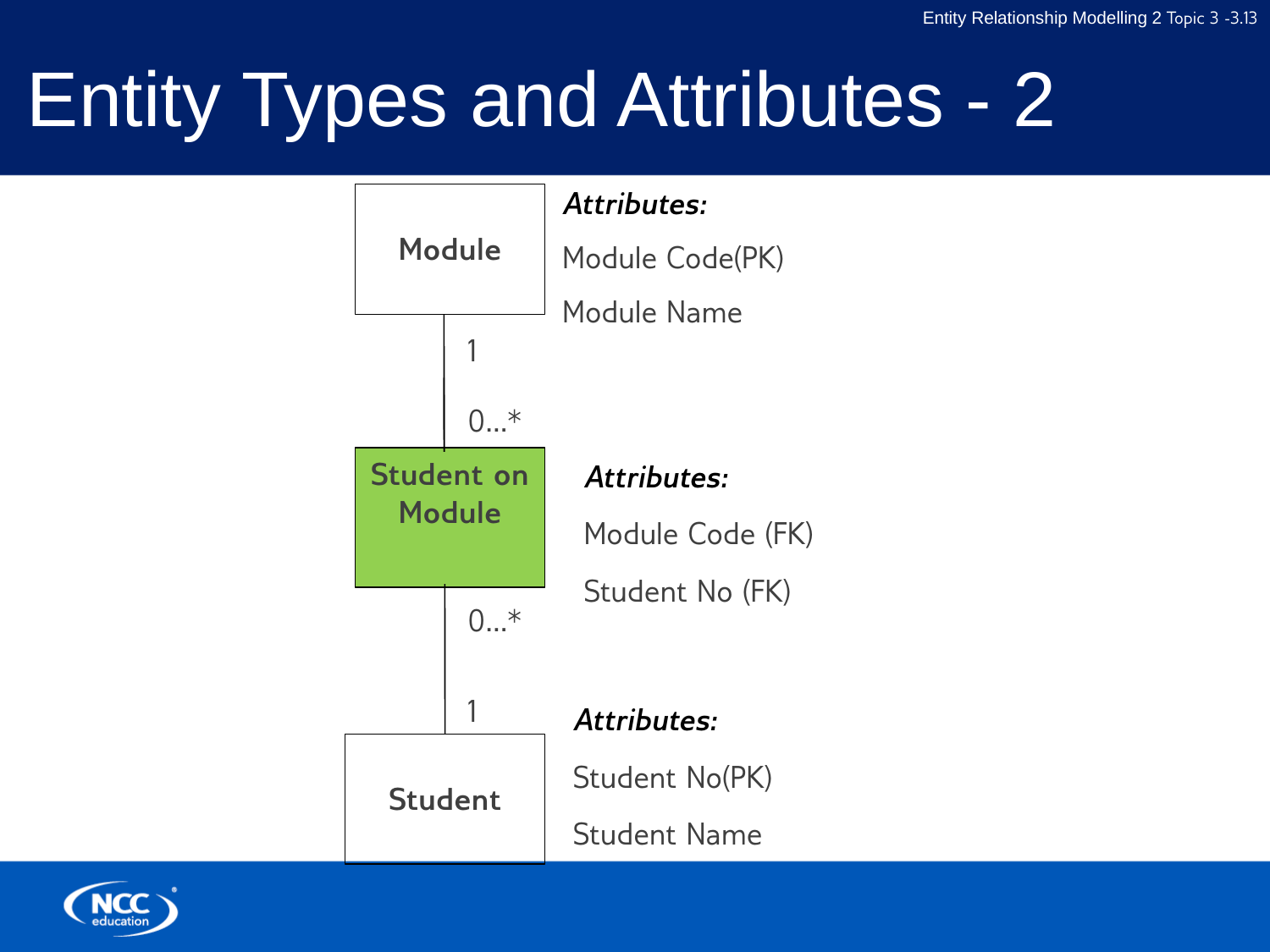

# Entity Types and Attributes - 2
Attributes:
Module Code(PK)
Module Name

Module

1

0...*
Student on
Module
Attributes:
Module Code (FK)
Student No (FK)

0...*
1
Attributes:
Student No(PK)
Student Name

Student